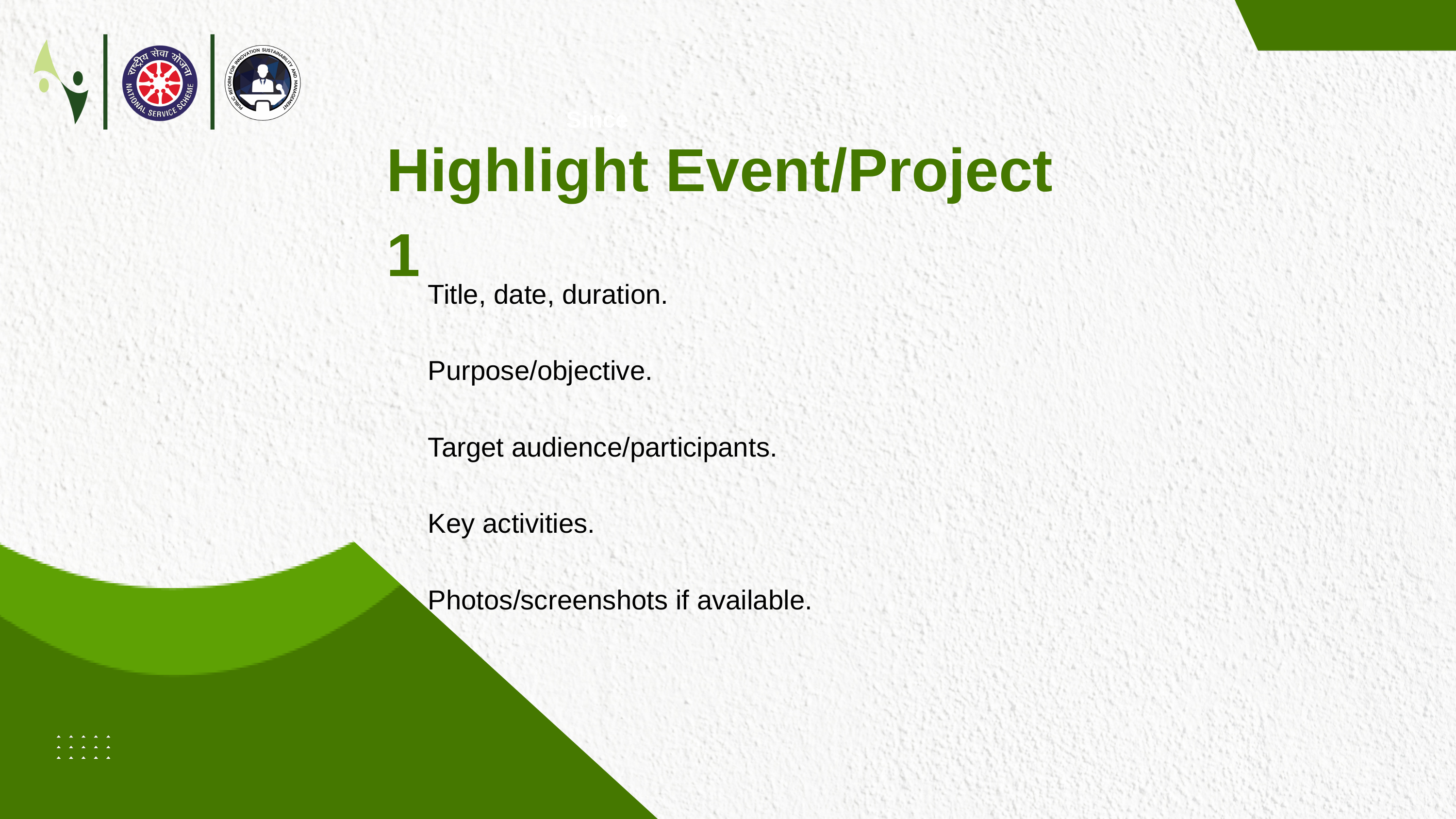

Since
Highlight Event/Project 1
Title, date, duration.

Purpose/objective.

Target audience/participants.

Key activities.

Photos/screenshots if available.